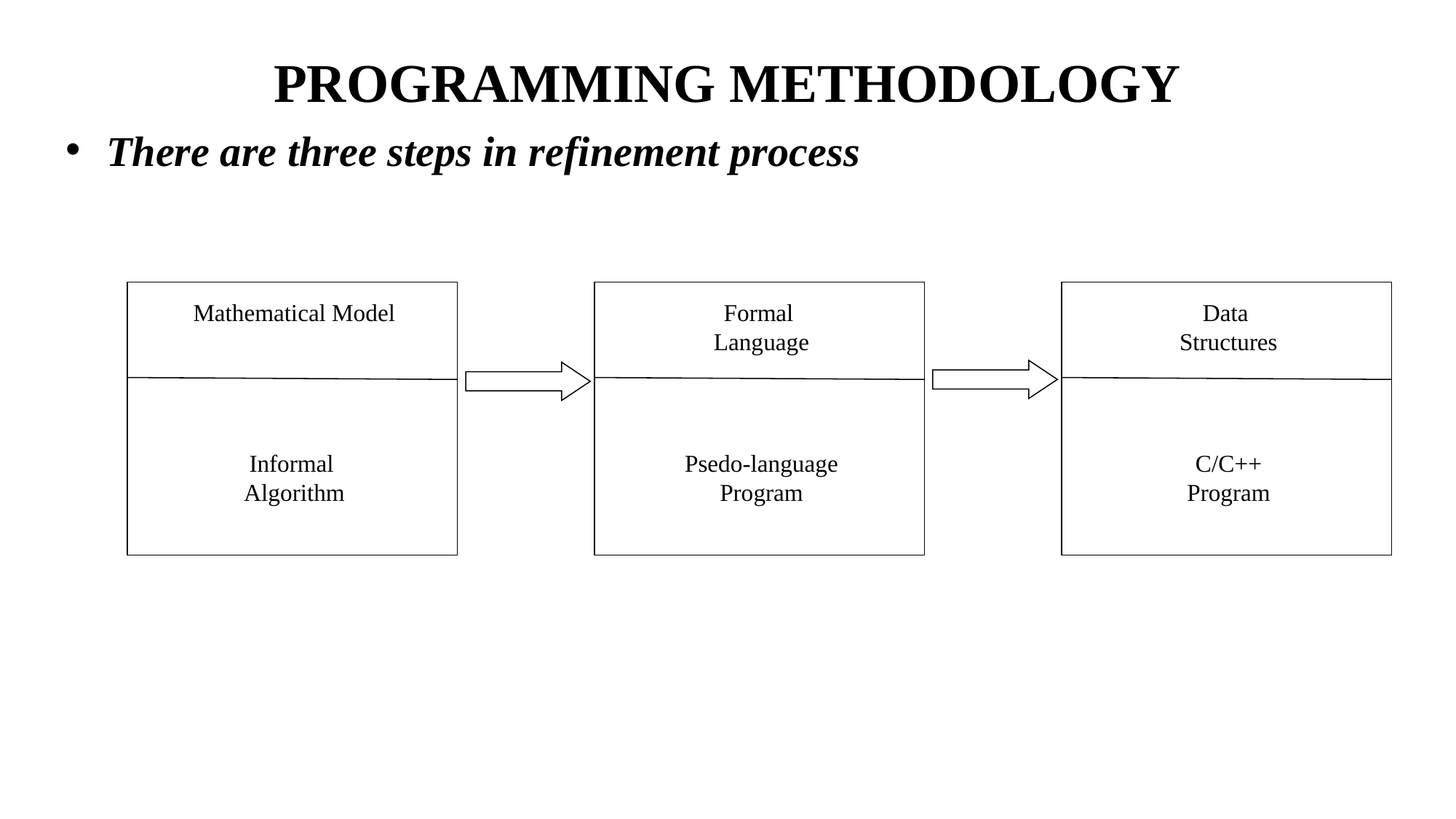

# PROGRAMMING METHODOLOGY
There are three steps in refinement process

Mathematical Model
Informal
Algorithm

Formal
Language
Psedo-language
Program

Data
Structures
C/C++
Program